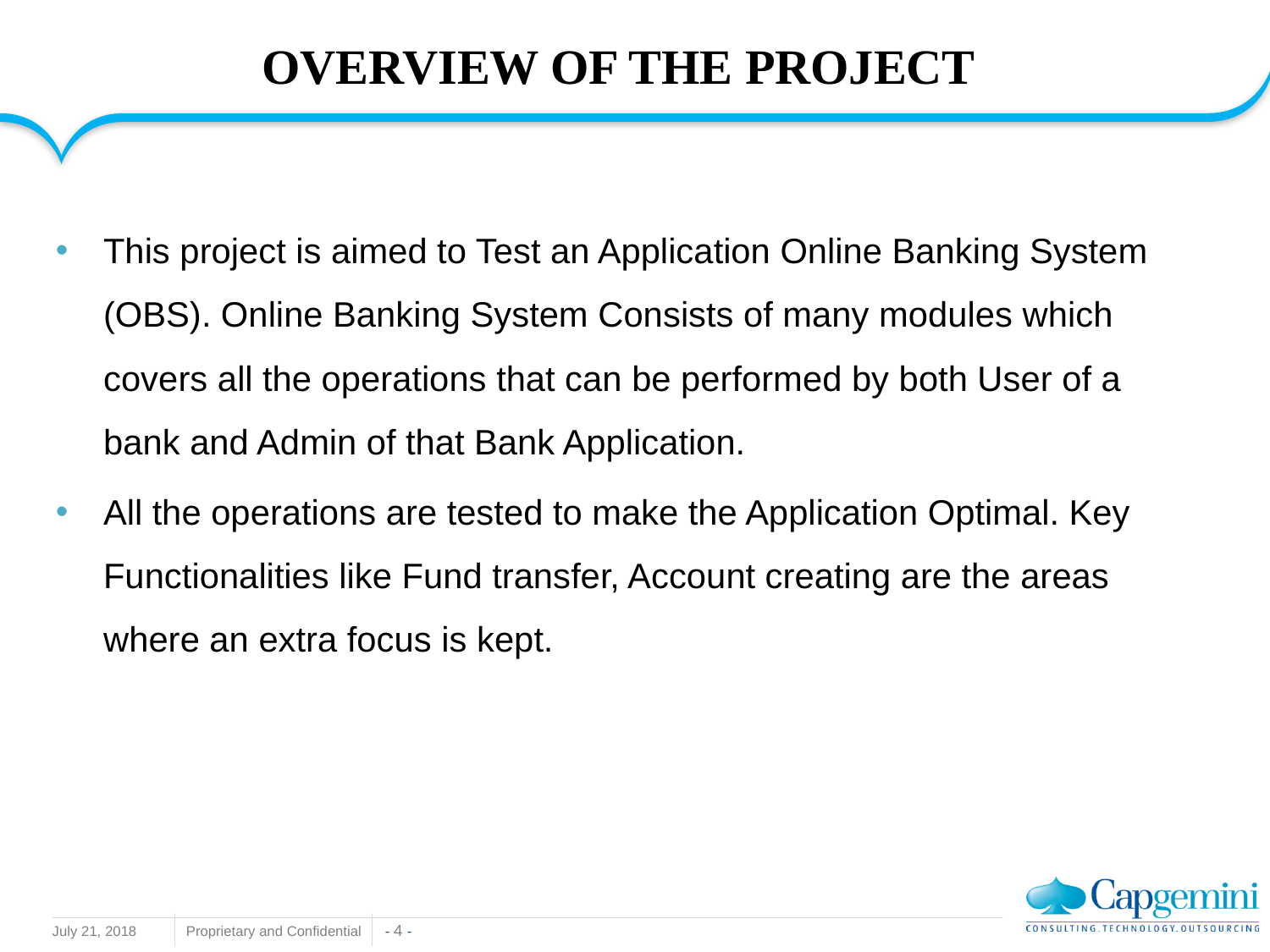

# OVERVIEW OF THE PROJECT
This project is aimed to Test an Application Online Banking System (OBS). Online Banking System Consists of many modules which covers all the operations that can be performed by both User of a bank and Admin of that Bank Application.
All the operations are tested to make the Application Optimal. Key Functionalities like Fund transfer, Account creating are the areas where an extra focus is kept.